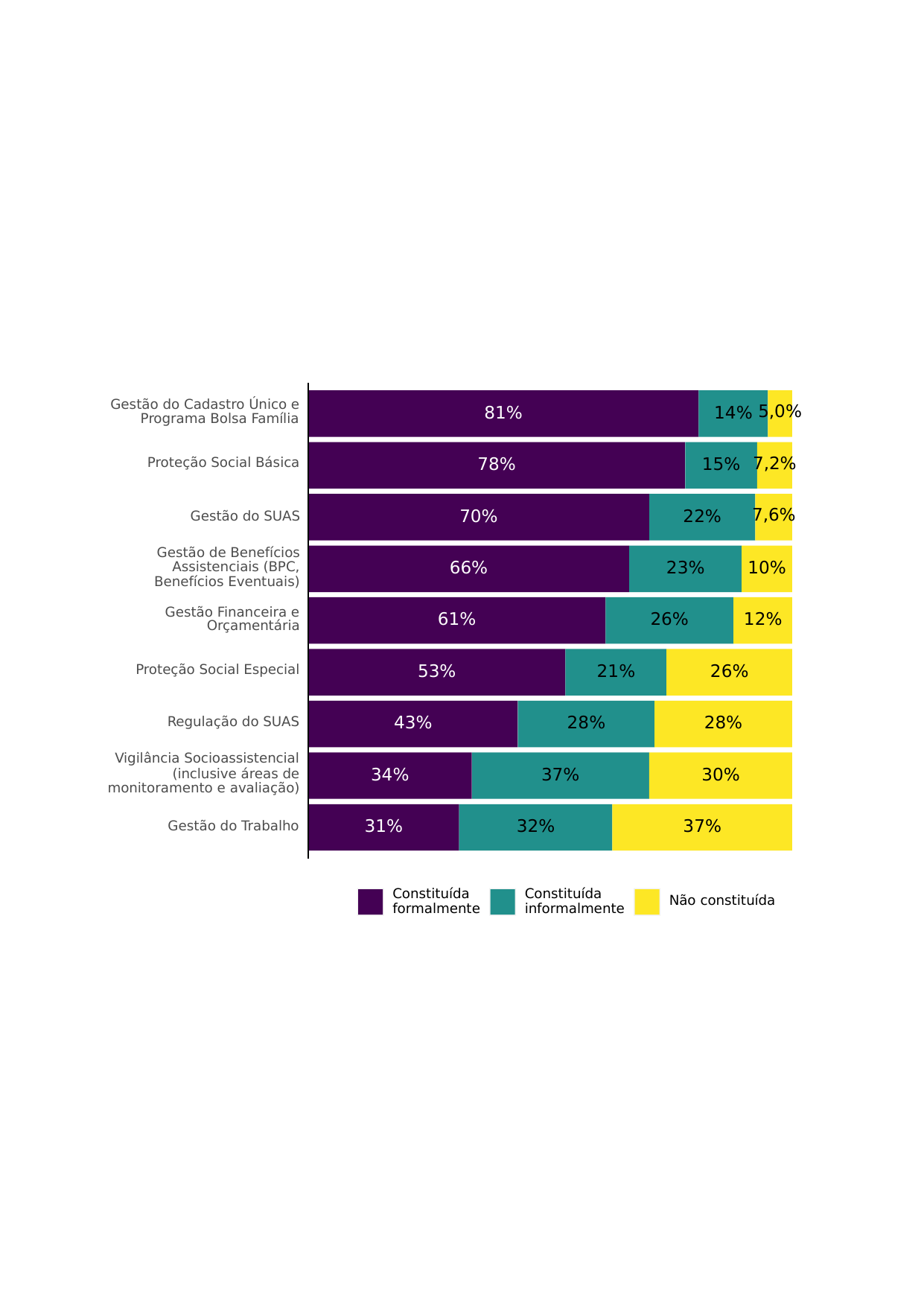

Gestão do Cadastro Único e
5,0%
81%
14%
Programa Bolsa Família

Proteção Social Básica
7,2%
78%
15%

7,6%
70%
22%
Gestão do SUAS

Gestão de Benefícios
Assistenciais (BPC,
66%
23%
10%

Benefícios Eventuais)

Gestão Financeira e
61%
26%
12%
Orçamentária

Proteção Social Especial
53%
21%
26%

Regulação do SUAS
43%
28%
28%

Vigilância Socioassistencial

(inclusive áreas de
34%
37%
30%

monitoramento e avaliação)

31%
32%
37%
Gestão do Trabalho

Constituída
Constituída

Não constituída
formalmente
informalmente